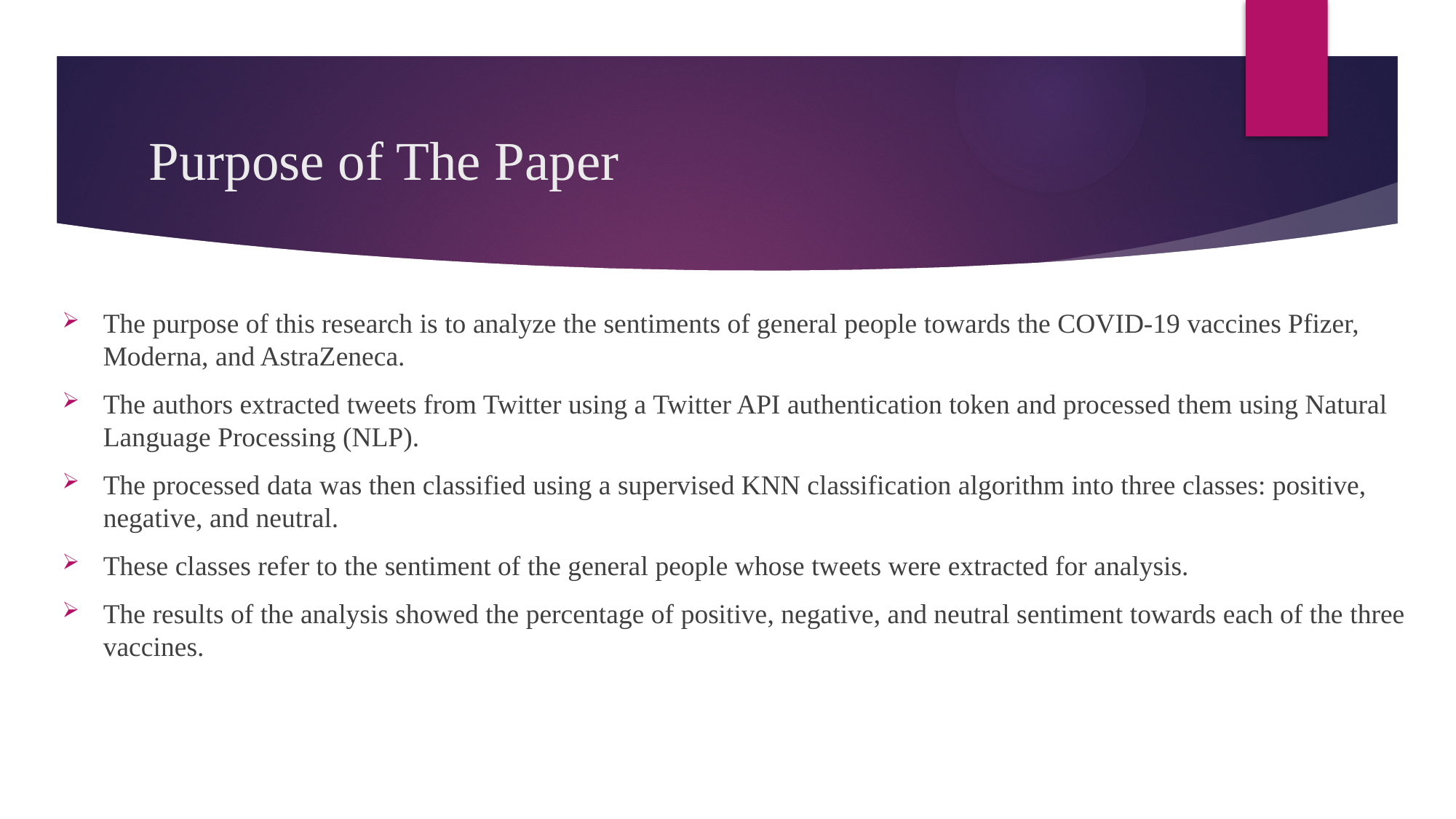

# Purpose of The Paper

The purpose of this research is to analyze the sentiments of general people towards the COVID-19 vaccines Pfizer, Moderna, and AstraZeneca.
The authors extracted tweets from Twitter using a Twitter API authentication token and processed them using Natural Language Processing (NLP).
The processed data was then classified using a supervised KNN classification algorithm into three classes: positive, negative, and neutral.
These classes refer to the sentiment of the general people whose tweets were extracted for analysis.
The results of the analysis showed the percentage of positive, negative, and neutral sentiment towards each of the three vaccines.